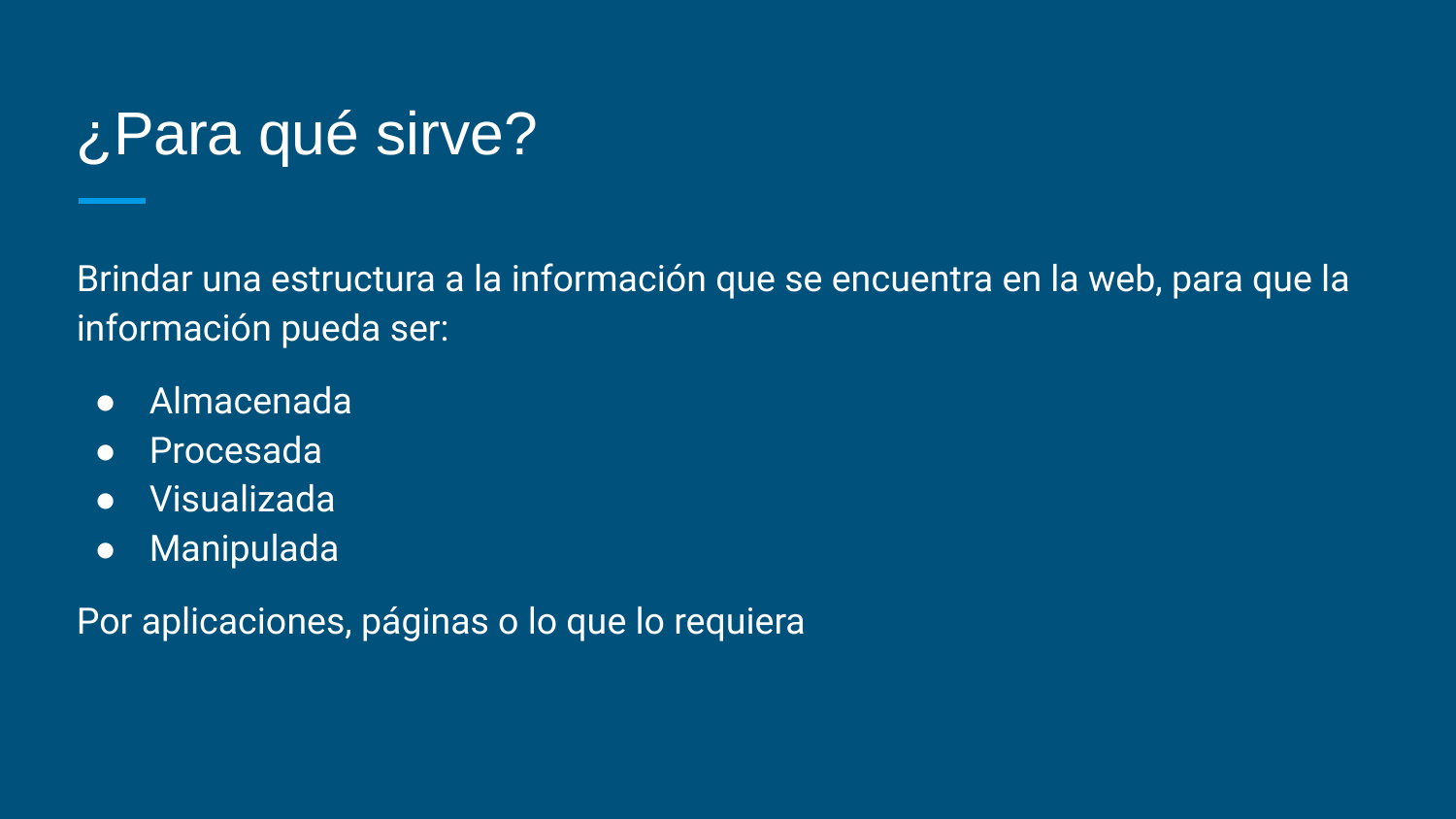

# ¿Para qué sirve?
Brindar una estructura a la información que se encuentra en la web, para que la información pueda ser:
Almacenada
Procesada
Visualizada
Manipulada
Por aplicaciones, páginas o lo que lo requiera